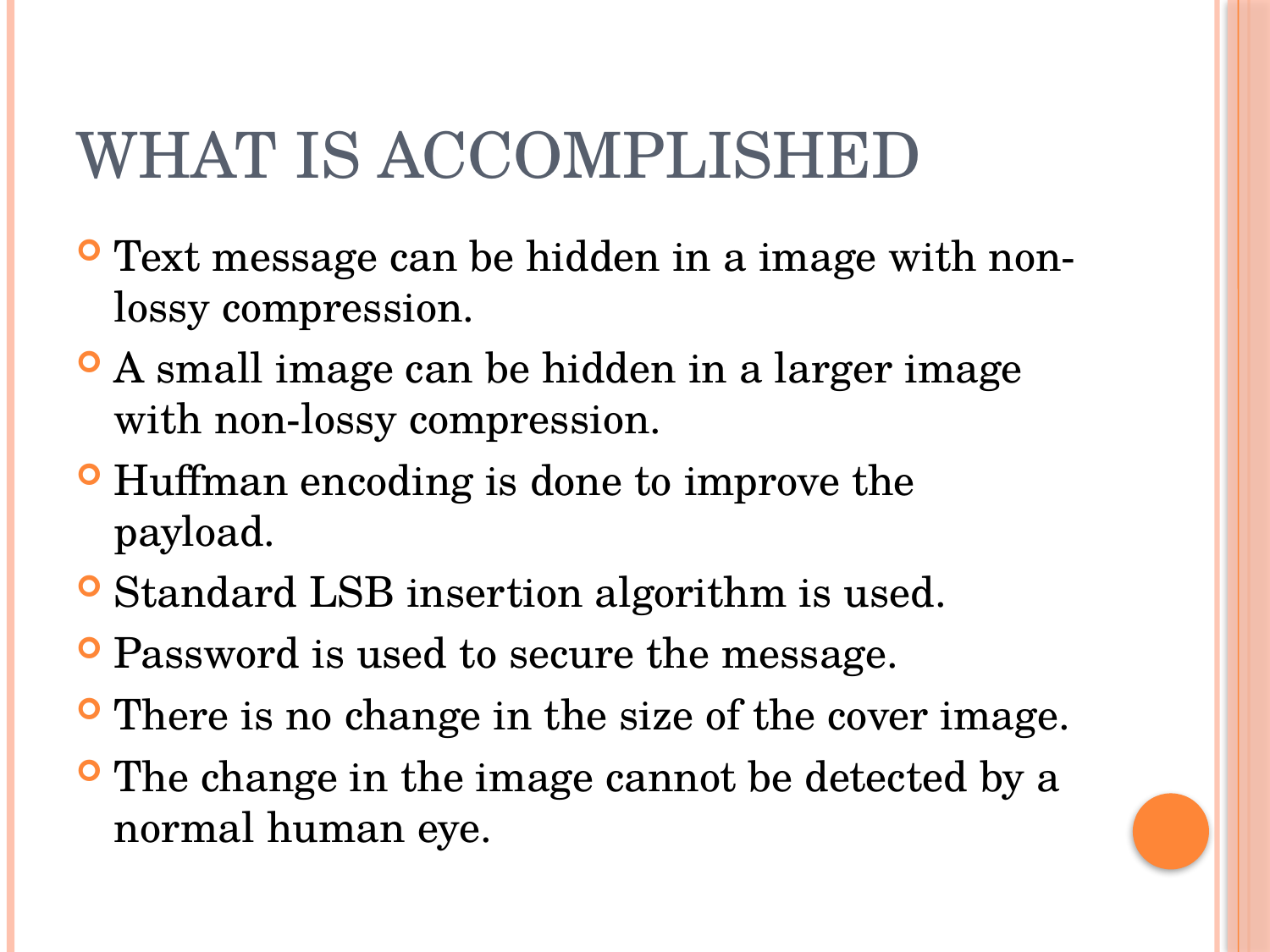

# What is accomplished
Text message can be hidden in a image with non-lossy compression.
A small image can be hidden in a larger image with non-lossy compression.
Huffman encoding is done to improve the payload.
Standard LSB insertion algorithm is used.
Password is used to secure the message.
There is no change in the size of the cover image.
The change in the image cannot be detected by a  normal human eye.